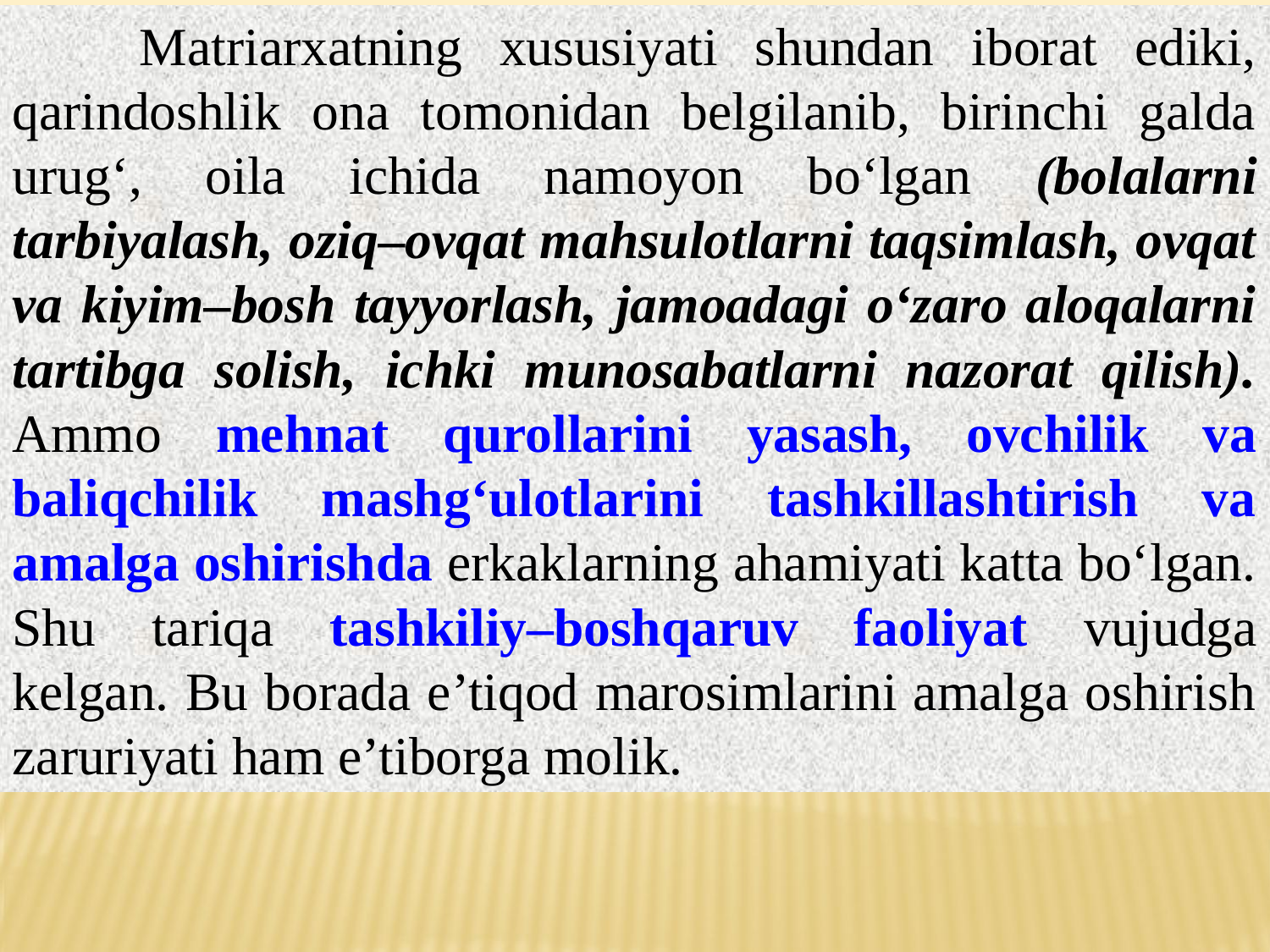

Matriarxatning xususiyati shundan iborat ediki, qarindoshlik ona tomonidan belgilanib, birinchi galda urug‘, oila ichida namoyon bo‘lgan (bolalarni tarbiyalash, oziq–ovqat mahsulotlarni taqsimlash, ovqat va kiyim–bosh tayyorlash, jamoadagi o‘zaro aloqalarni tartibga solish, ichki munosabatlarni nazorat qilish). Ammo mehnat qurollarini yasash, ovchilik va baliqchilik mashg‘ulotlarini tashkillashtirish va amalga oshirishda erkaklarning ahamiyati katta bo‘lgan. Shu tariqa tashkiliy–boshqaruv faoliyat vujudga kelgan. Bu borada e’tiqod marosimlarini amalga oshirish zaruriyati ham e’tiborga molik.